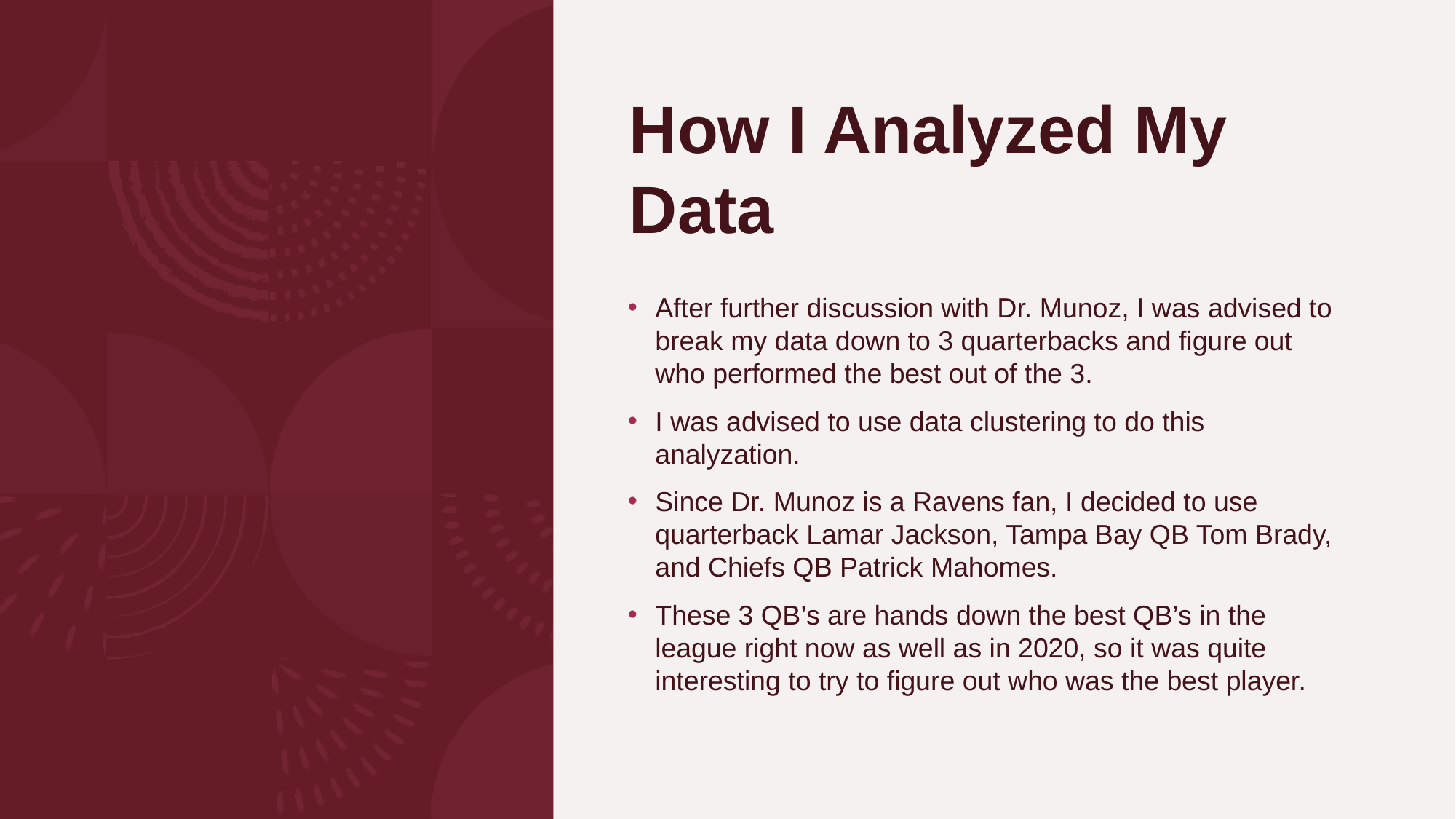

# How I Analyzed My Data
After further discussion with Dr. Munoz, I was advised to break my data down to 3 quarterbacks and figure out who performed the best out of the 3.
I was advised to use data clustering to do this analyzation.
Since Dr. Munoz is a Ravens fan, I decided to use quarterback Lamar Jackson, Tampa Bay QB Tom Brady, and Chiefs QB Patrick Mahomes.
These 3 QB’s are hands down the best QB’s in the league right now as well as in 2020, so it was quite interesting to try to figure out who was the best player.